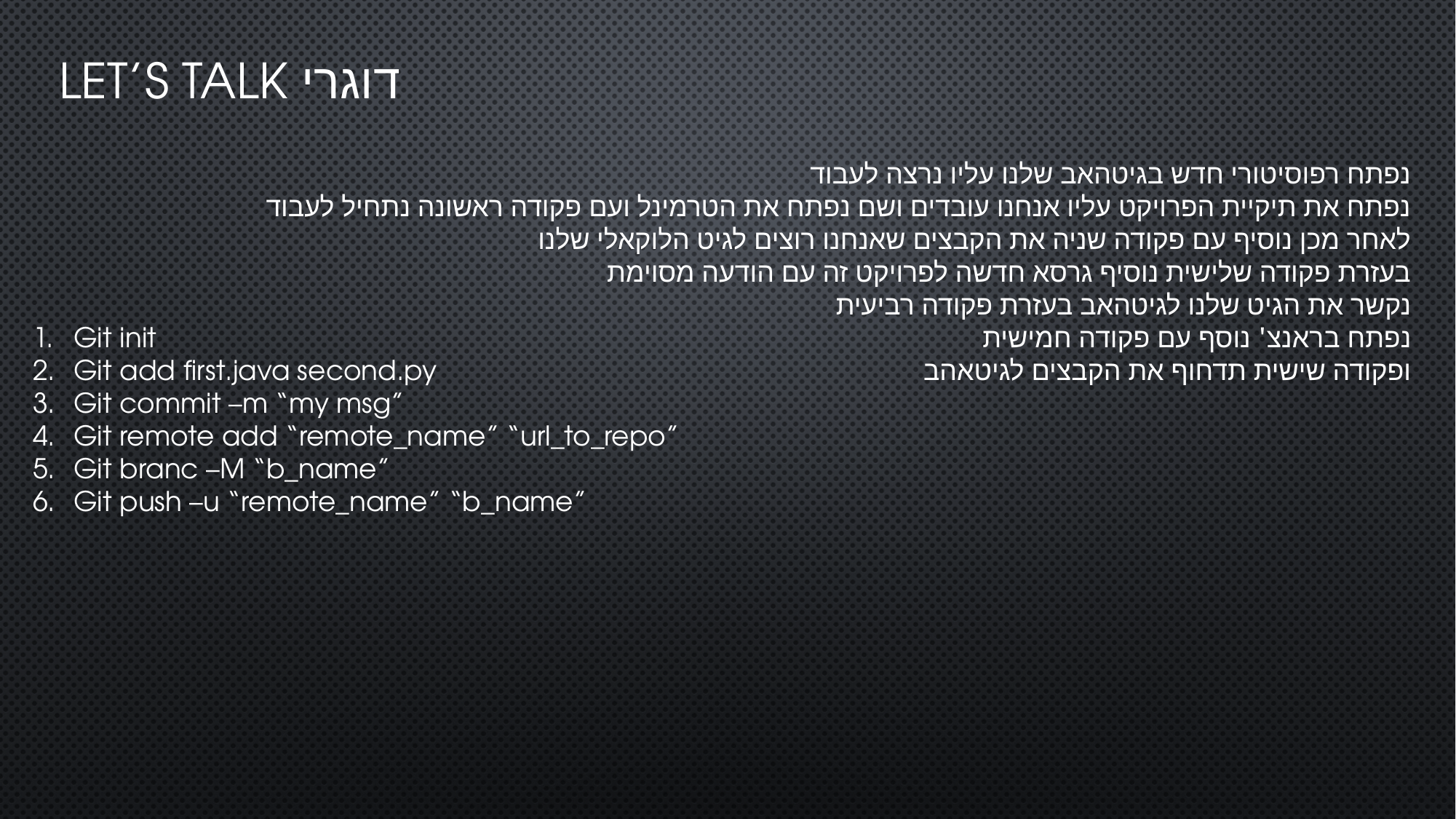

# Let’s talk דוגרי
נפתח רפוסיטורי חדש בגיטהאב שלנו עליו נרצה לעבוד
נפתח את תיקיית הפרויקט עליו אנחנו עובדים ושם נפתח את הטרמינל ועם פקודה ראשונה נתחיל לעבוד
לאחר מכן נוסיף עם פקודה שניה את הקבצים שאנחנו רוצים לגיט הלוקאלי שלנו
בעזרת פקודה שלישית נוסיף גרסא חדשה לפרויקט זה עם הודעה מסוימת
נקשר את הגיט שלנו לגיטהאב בעזרת פקודה רביעית
נפתח בראנצ' נוסף עם פקודה חמישית
ופקודה שישית תדחוף את הקבצים לגיטאהב

Git init
Git add first.java second.py
Git commit –m “my msg”
Git remote add “remote_name” “url_to_repo”
Git branc –M “b_name”
Git push –u “remote_name” “b_name”